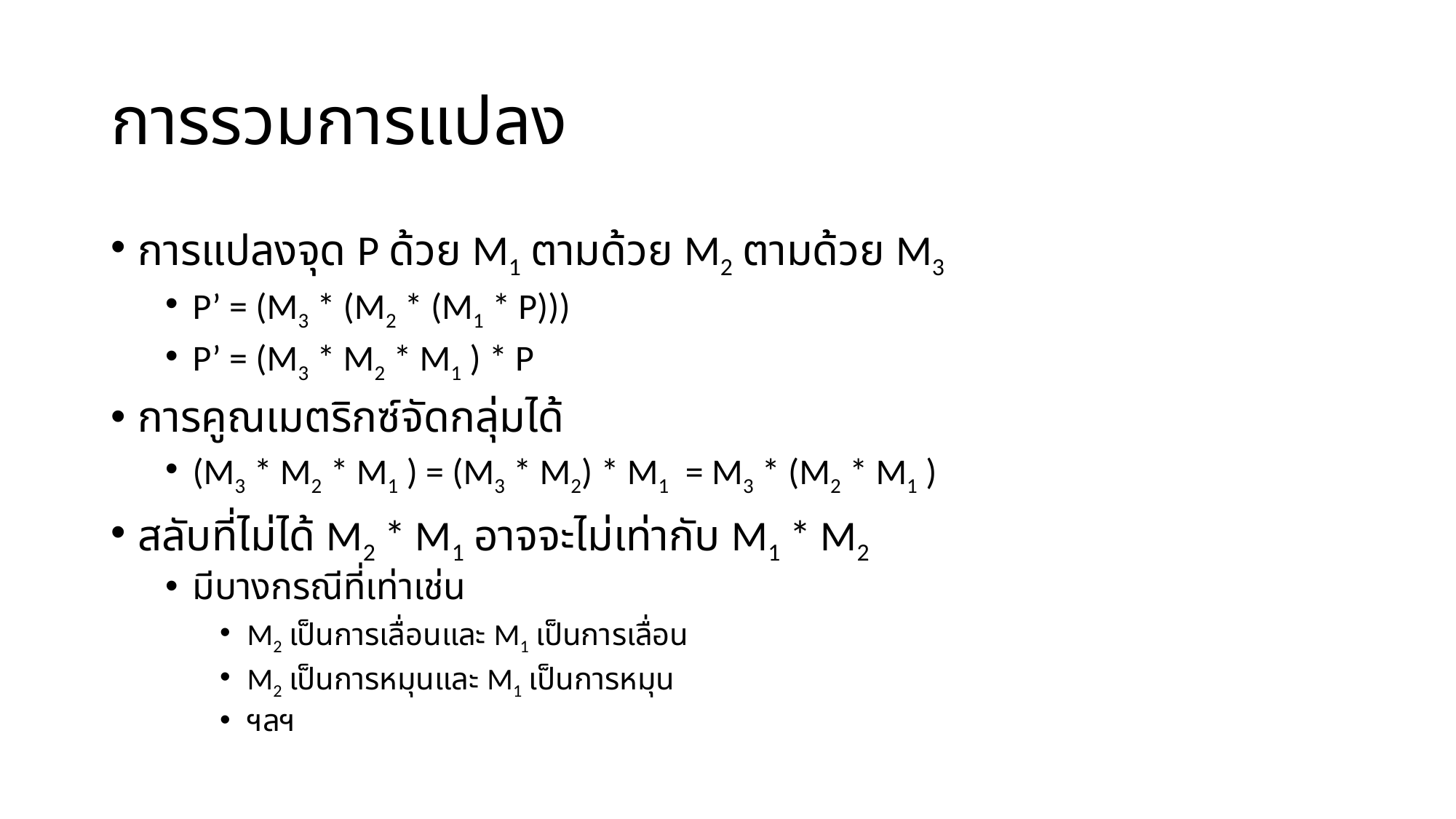

การรวมการแปลง
การแปลงจุด P ด้วย M1 ตามด้วย M2 ตามด้วย M3
P’ = (M3 * (M2 * (M1 * P)))
P’ = (M3 * M2 * M1 ) * P
การคูณเมตริกซ์จัดกลุ่มได้
(M3 * M2 * M1 ) = (M3 * M2) * M1  = M3 * (M2 * M1 )
สลับที่ไม่ได้ M2 * M1 อาจจะไม่เท่ากับ M1 * M2
มีบางกรณีที่เท่าเช่น
M2 เป็นการเลื่อนและ M1 เป็นการเลื่อน
M2 เป็นการหมุนและ M1 เป็นการหมุน
ฯลฯ